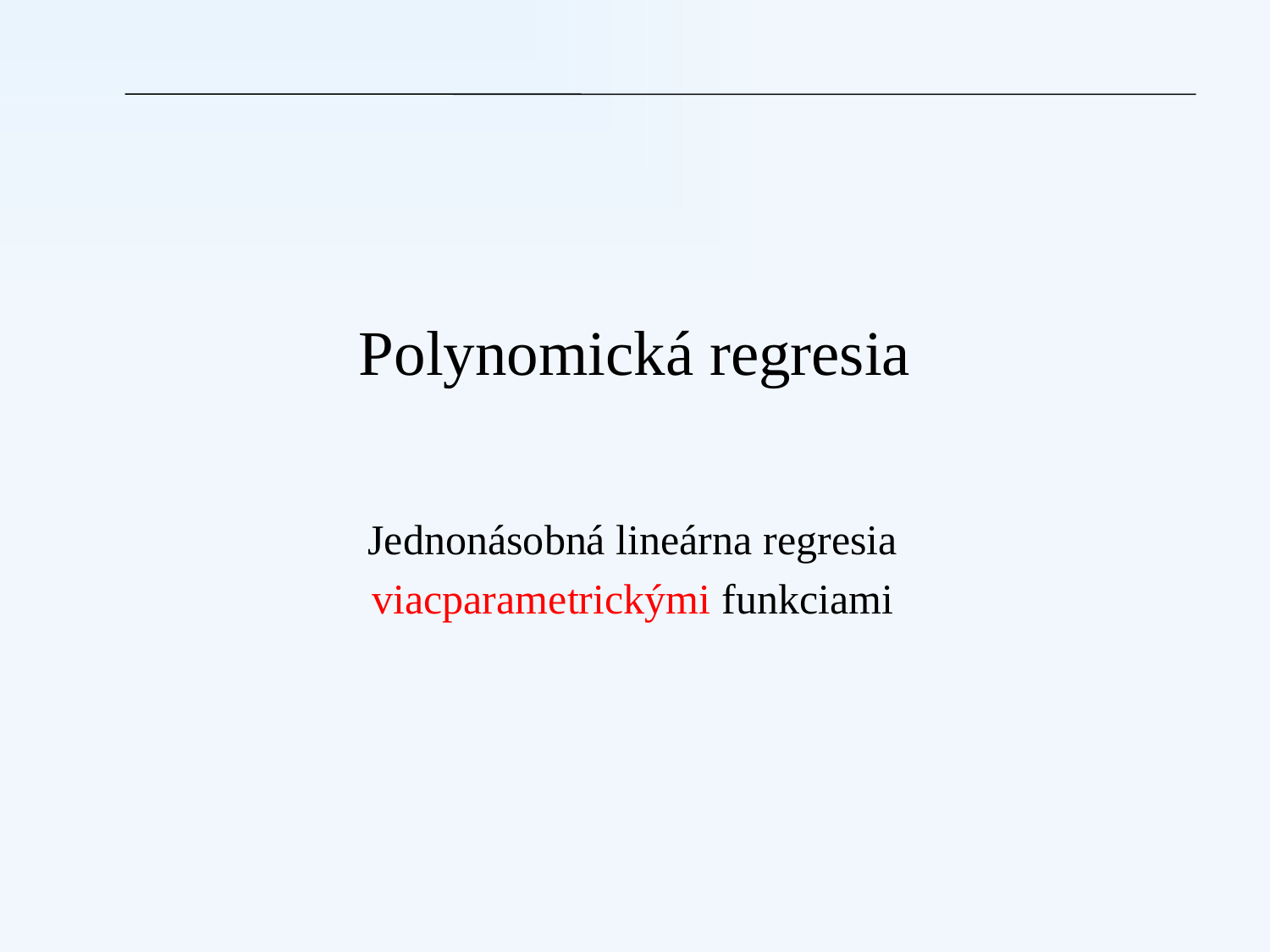

Polynomická regresia
Jednonásobná lineárna regresia
viacparametrickými funkciami